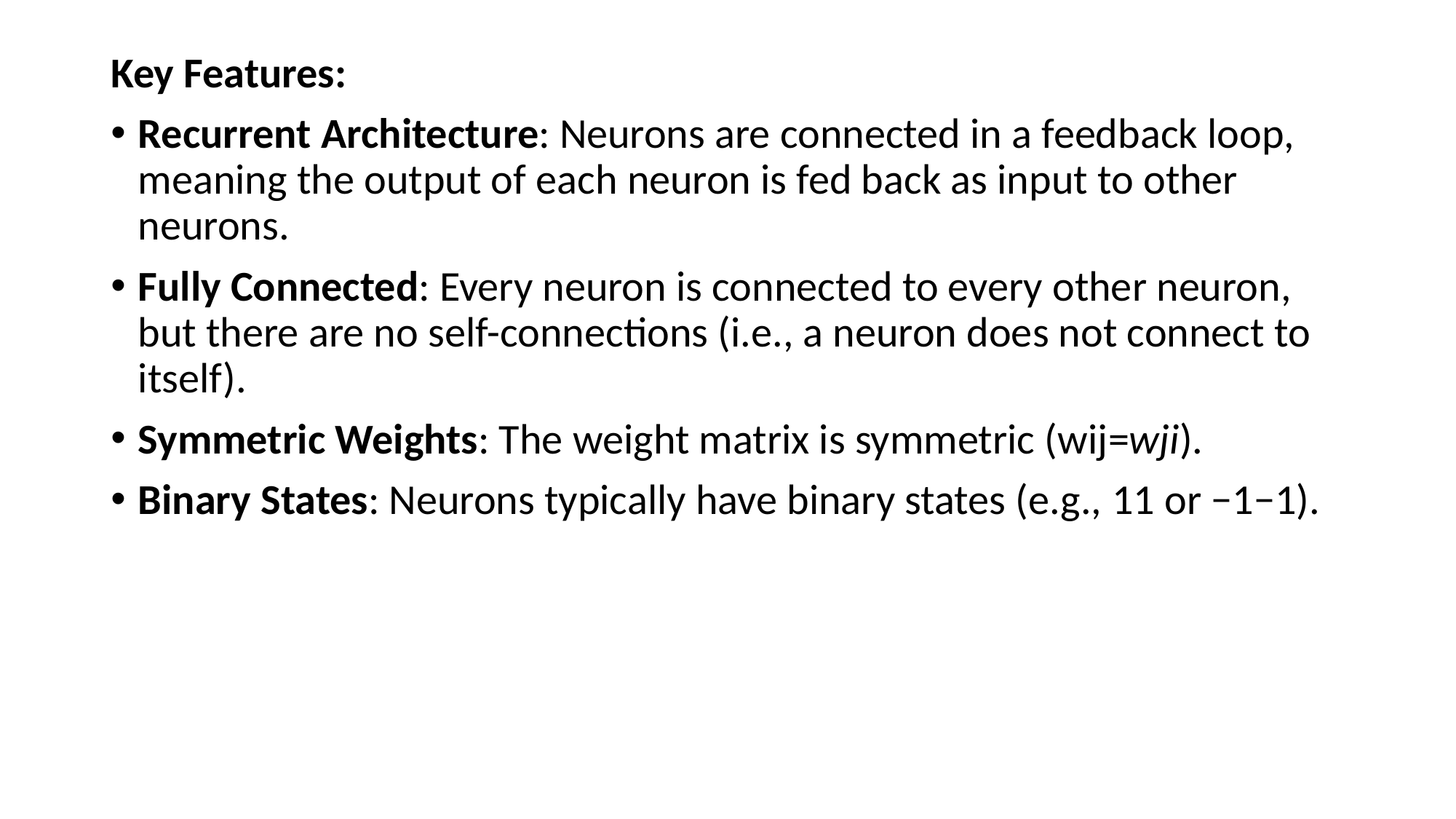

Key Features:
Recurrent Architecture: Neurons are connected in a feedback loop, meaning the output of each neuron is fed back as input to other neurons.
Fully Connected: Every neuron is connected to every other neuron, but there are no self-connections (i.e., a neuron does not connect to itself).
Symmetric Weights: The weight matrix is symmetric (wij​=wji​).
Binary States: Neurons typically have binary states (e.g., 11 or −1−1).